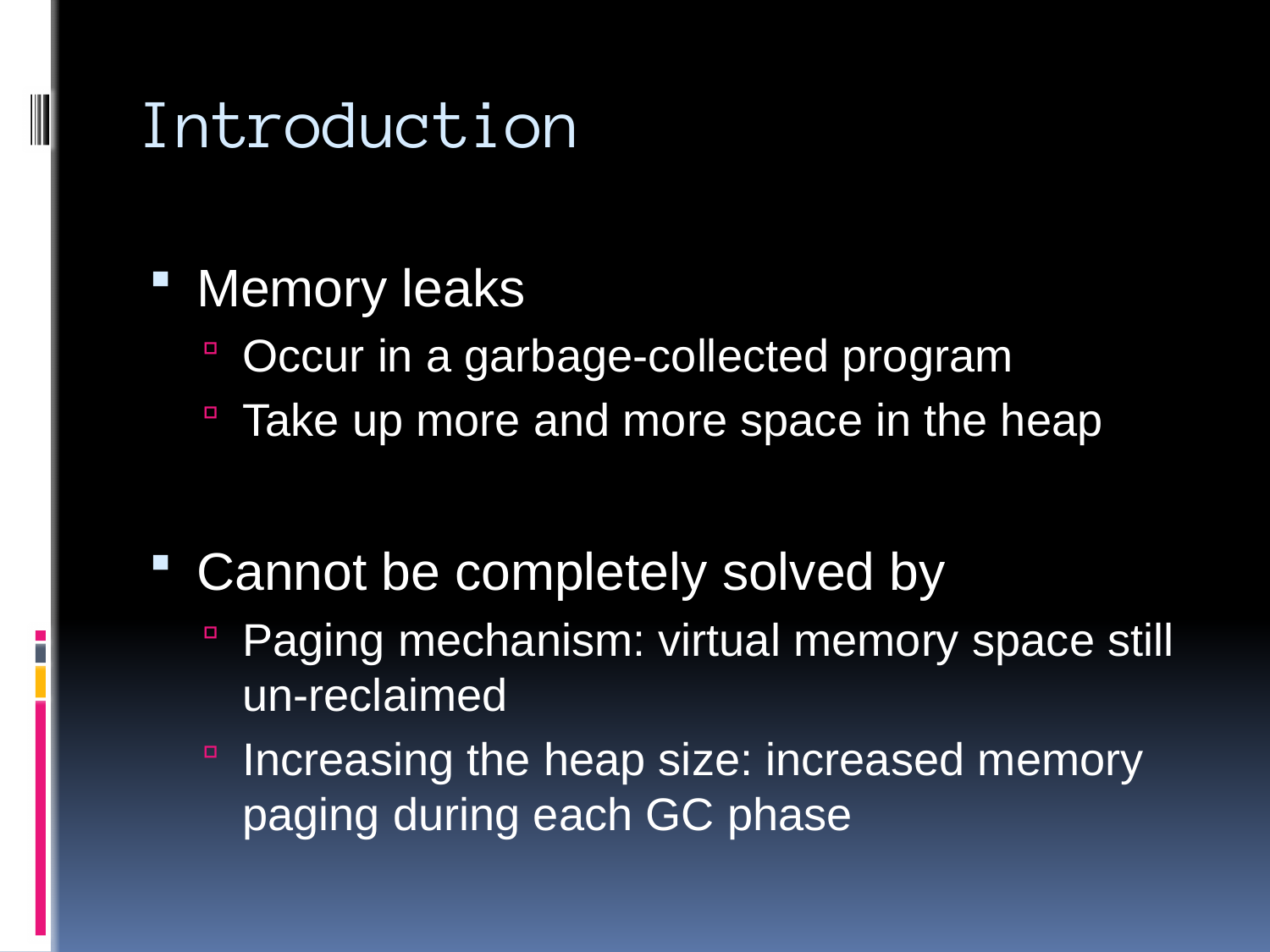

# Introduction
Memory leaks
Occur in a garbage-collected program
Take up more and more space in the heap

Cannot be completely solved by
Paging mechanism: virtual memory space still un-reclaimed
Increasing the heap size: increased memory paging during each GC phase